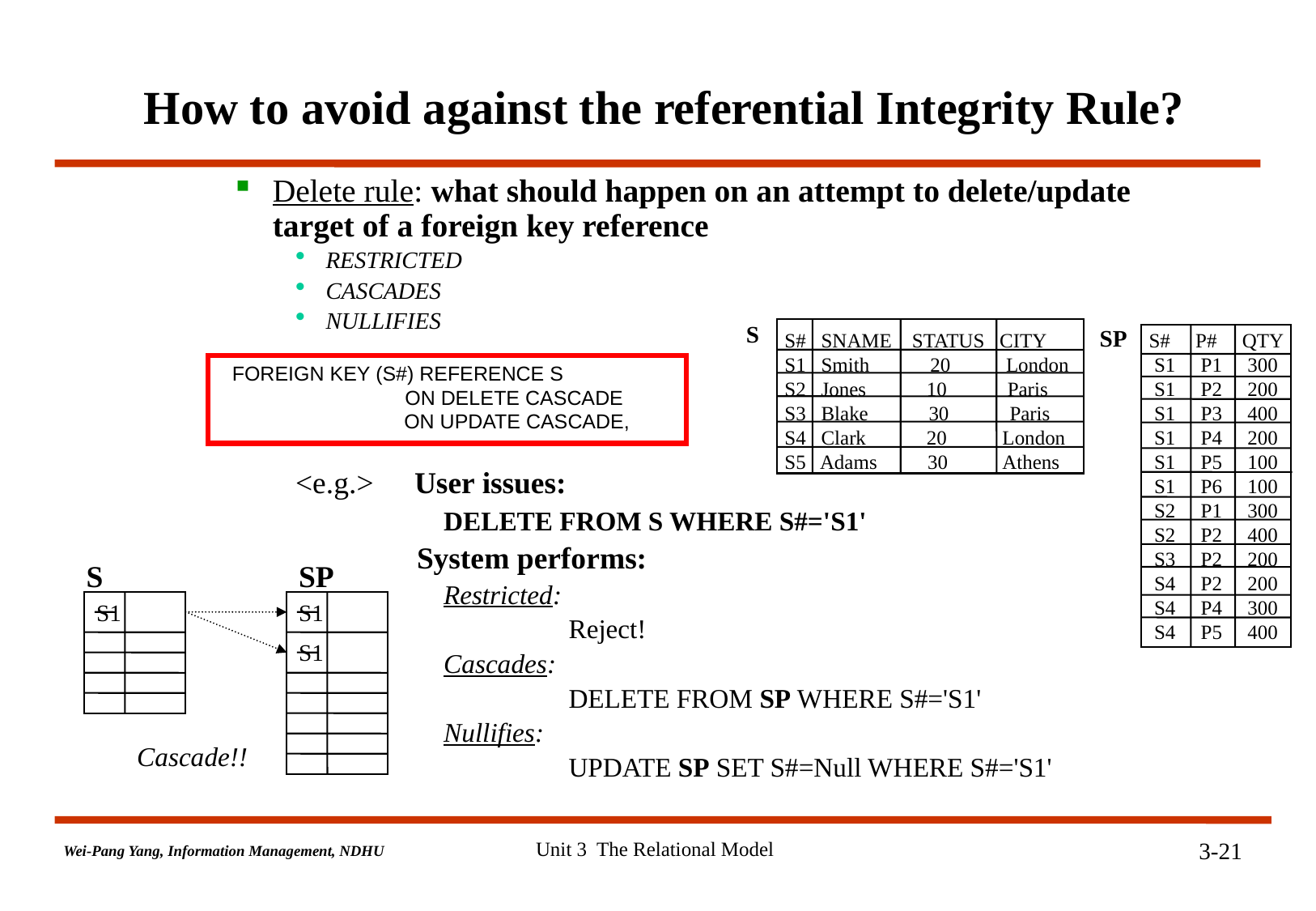

# How to avoid against the referential Integrity Rule?
Delete rule: what should happen on an attempt to delete/update target of a foreign key reference
RESTRICTED
CASCADES
NULLIFIES

<e.g.>    User issues:
    DELETE FROM S WHERE S#='S1'
System performs:
    Restricted:
 		Reject!
    Cascades:
 		DELETE FROM SP WHERE S#='S1'
    Nullifies:
 		UPDATE SP SET S#=Null WHERE S#='S1'
S

S#   SNAME    STATUS   CITY
S1   Smith            20           London
S2   Jones            10            Paris
S3   Blake            30            Paris
S4   Clark            20           London
S5   Adams          30           Athens

SP
    S#     P#     QTY
S1     P1     300
 S1     P2     200
 S1     P3     400
S1     P4     200
S1     P5     100
S1     P6     100
S2     P1     300
S2     P2     400
S3     P2     200
S4     P2     200
S4     P4     300
S4     P5     400

FOREIGN KEY (S#) REFERENCE S
                                         ON DELETE CASCADE
                                          ON UPDATE CASCADE,
S
SP
S1

S1
S1

Cascade!!
Unit 3  The Relational Model